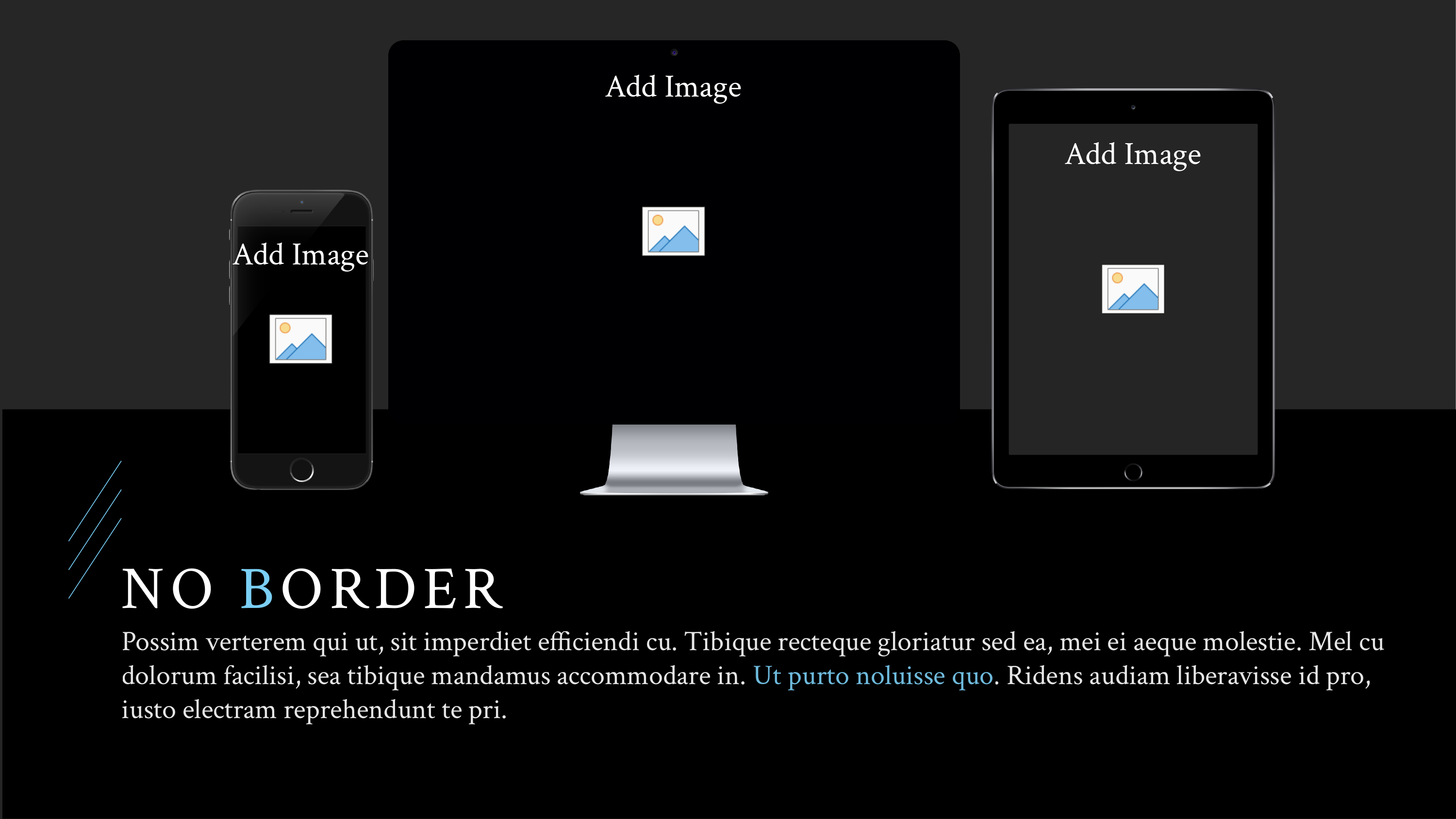

# NO BORDER
Possim verterem qui ut, sit imperdiet efficiendi cu. Tibique recteque gloriatur sed ea, mei ei aeque molestie. Mel cu dolorum facilisi, sea tibique mandamus accommodare in. Ut purto noluisse quo. Ridens audiam liberavisse id pro, iusto electram reprehendunt te pri.